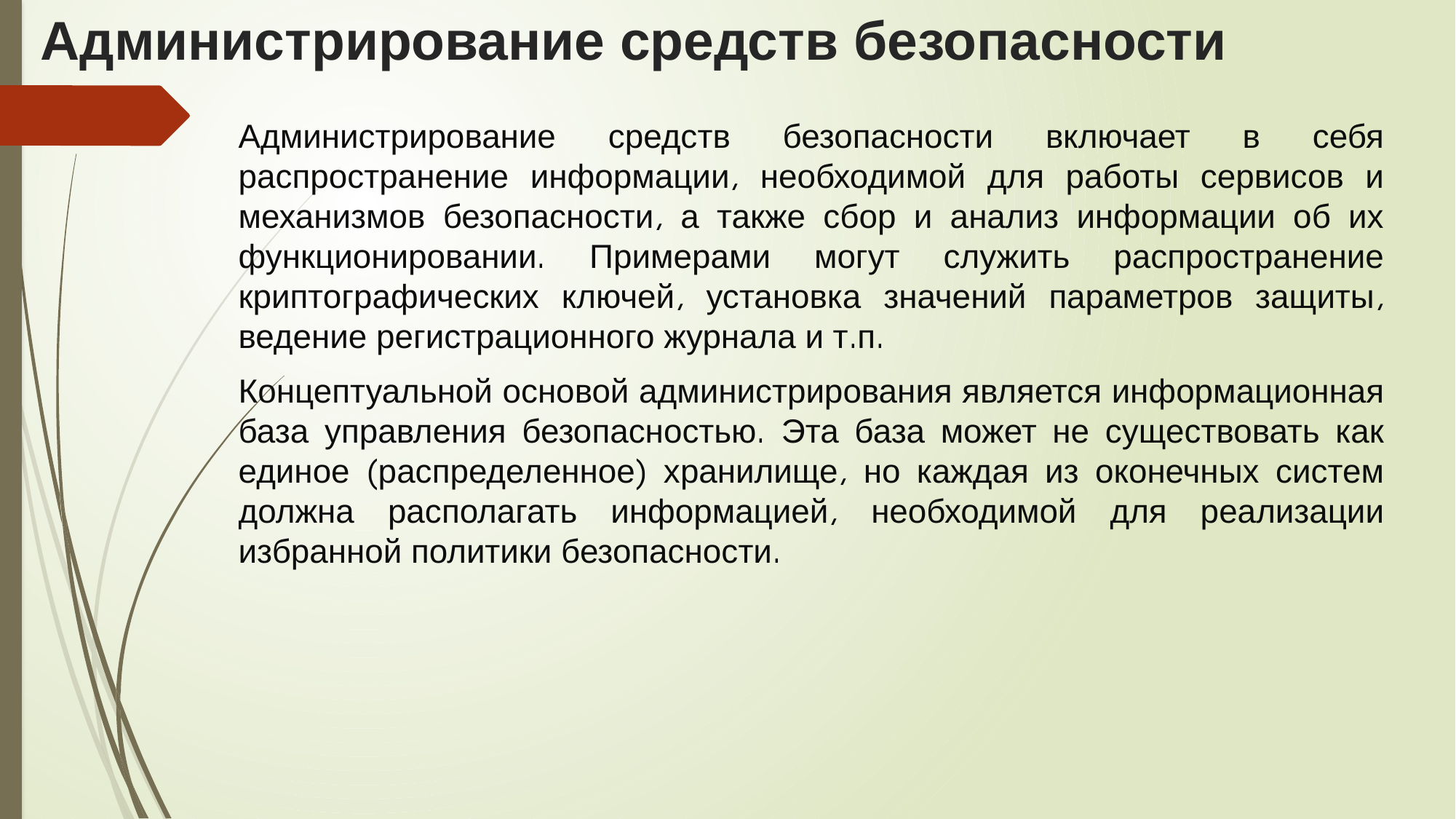

# Администрирование средств безопасности
Администрирование средств безопасности включает в себя распространение информации, необходимой для работы сервисов и механизмов безопасности, а также сбор и анализ информации об их функционировании. Примерами могут служить распространение криптографических ключей, установка значений параметров защиты, ведение регистрационного журнала и т.п.
Концептуальной основой администрирования является информационная база управления безопасностью. Эта база может не существовать как единое (распределенное) хранилище, но каждая из оконечных систем должна располагать информацией, необходимой для реализации избранной политики безопасности.